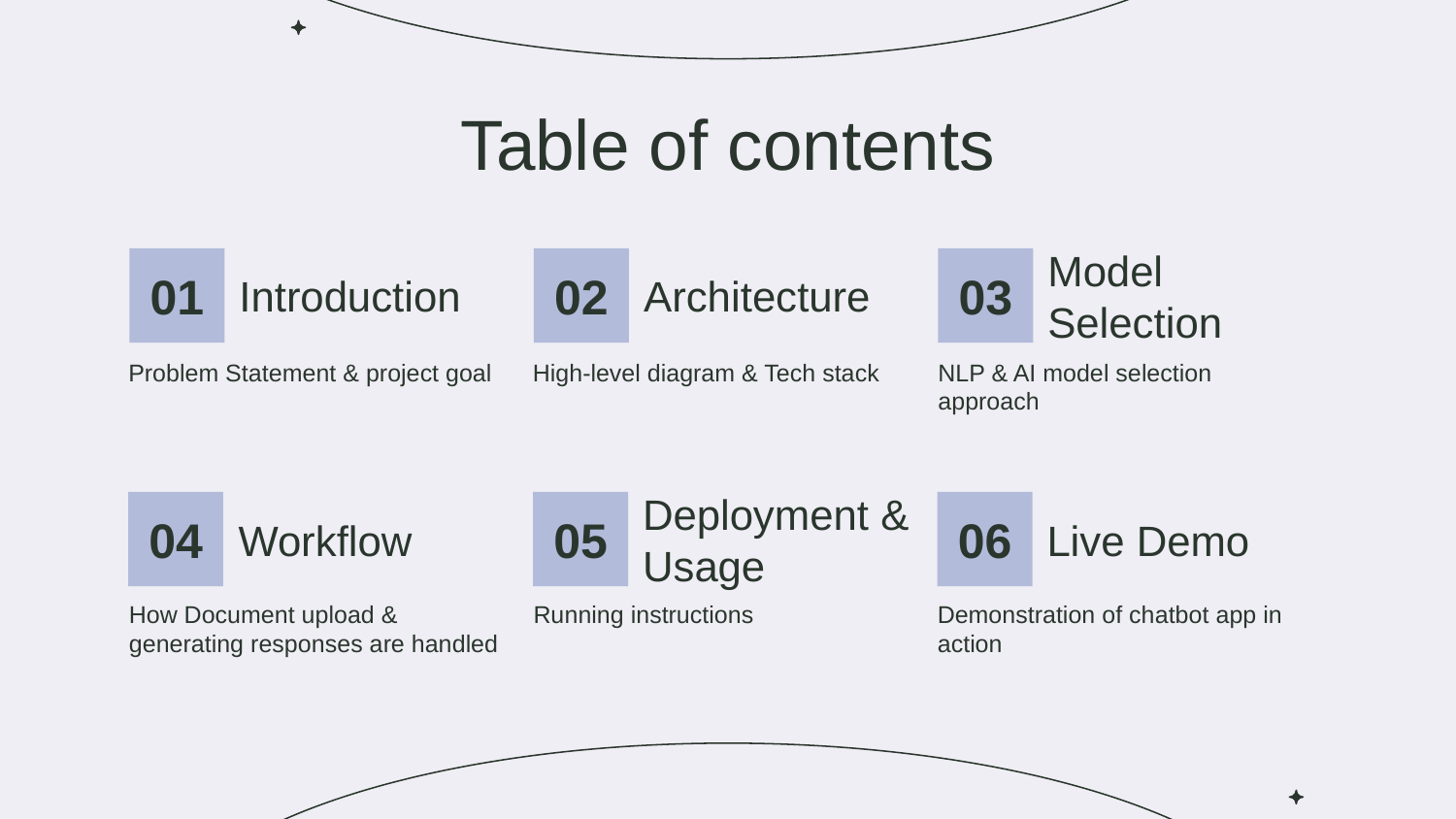

# Table of contents
01
Introduction
02
Architecture
03
Model Selection
High-level diagram & Tech stack
NLP & AI model selection approach
Problem Statement & project goal
04
Workflow
05
Deployment & Usage
06
Live Demo
How Document upload & generating responses are handled
Running instructions
Demonstration of chatbot app in action